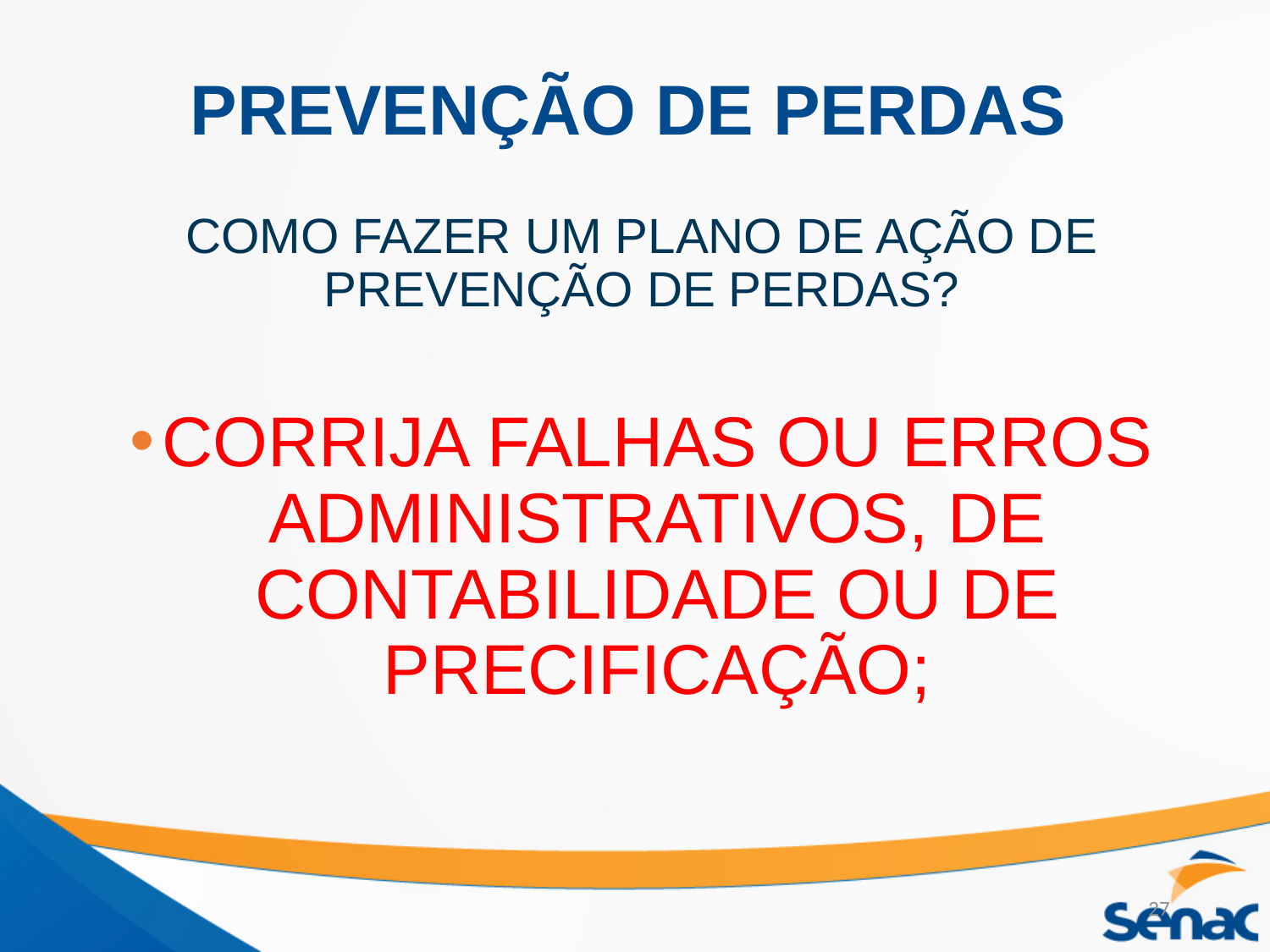

# PREVENÇÃO DE PERDAS
COMO FAZER UM PLANO DE AÇÃO DE PREVENÇÃO DE PERDAS?

CORRIJA FALHAS OU ERROS ADMINISTRATIVOS, DE CONTABILIDADE OU DE PRECIFICAÇÃO;
27